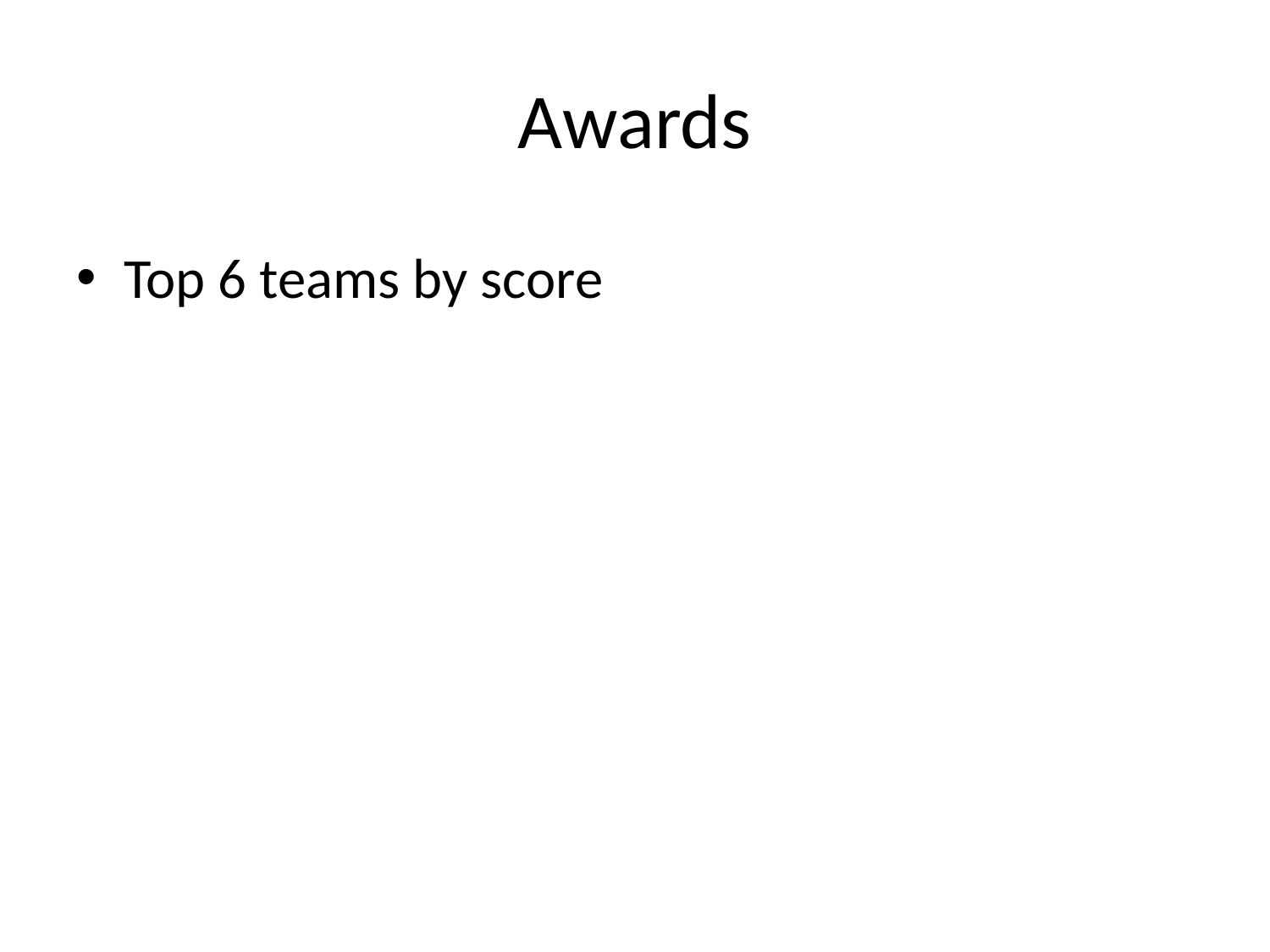

# Awards
Top 6 teams by score